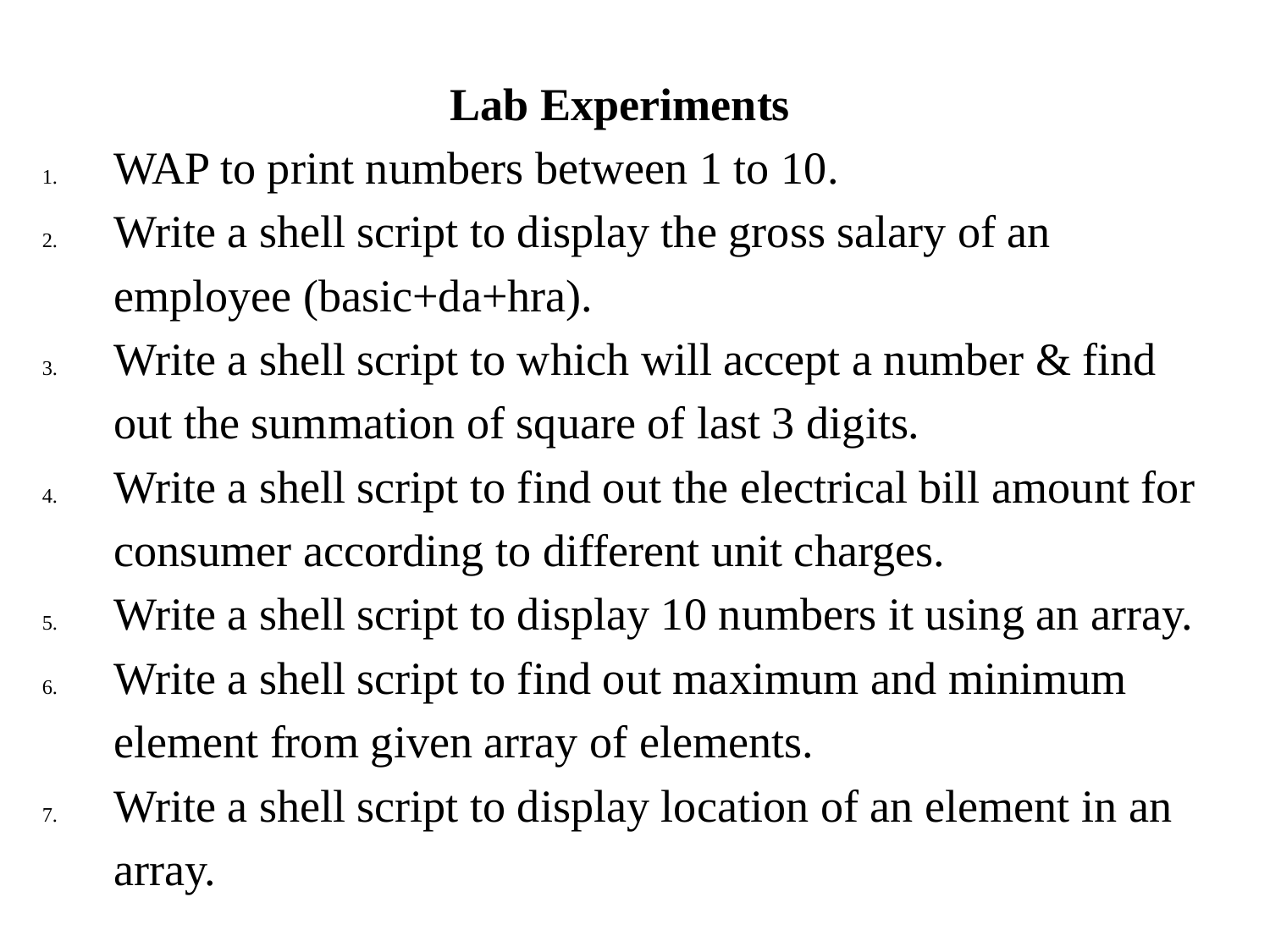

Lab Experiments
WAP to print numbers between 1 to 10.
Write a shell script to display the gross salary of an employee (basic+da+hra).
Write a shell script to which will accept a number & find out the summation of square of last 3 digits.
Write a shell script to find out the electrical bill amount for consumer according to different unit charges.
Write a shell script to display 10 numbers it using an array.
Write a shell script to find out maximum and minimum element from given array of elements.
Write a shell script to display location of an element in an array.